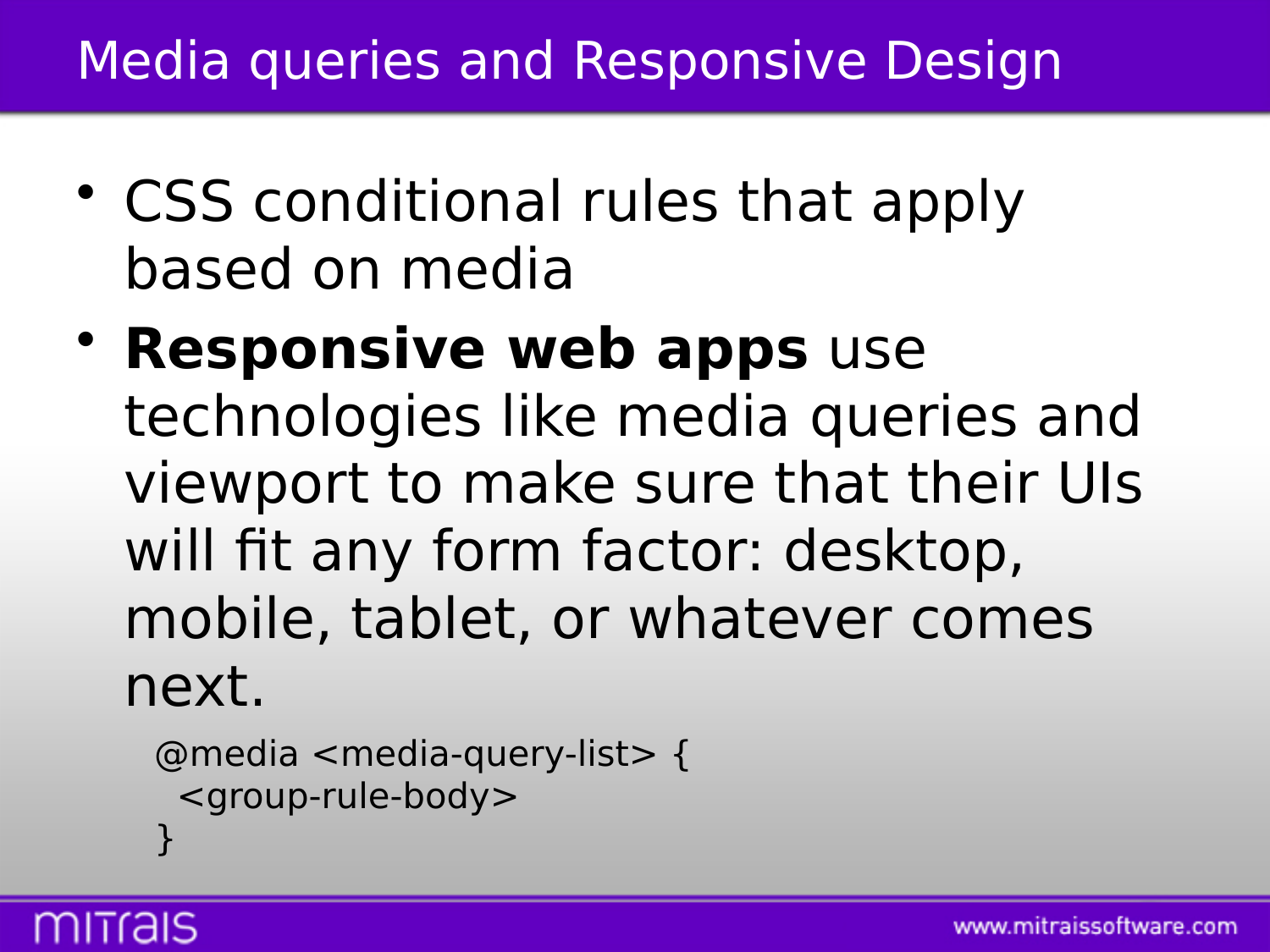

# Media queries and Responsive Design
CSS conditional rules that apply based on media
Responsive web apps use technologies like media queries and viewport to make sure that their UIs will fit any form factor: desktop, mobile, tablet, or whatever comes next.
@media <media-query-list> {
  <group-rule-body>
}